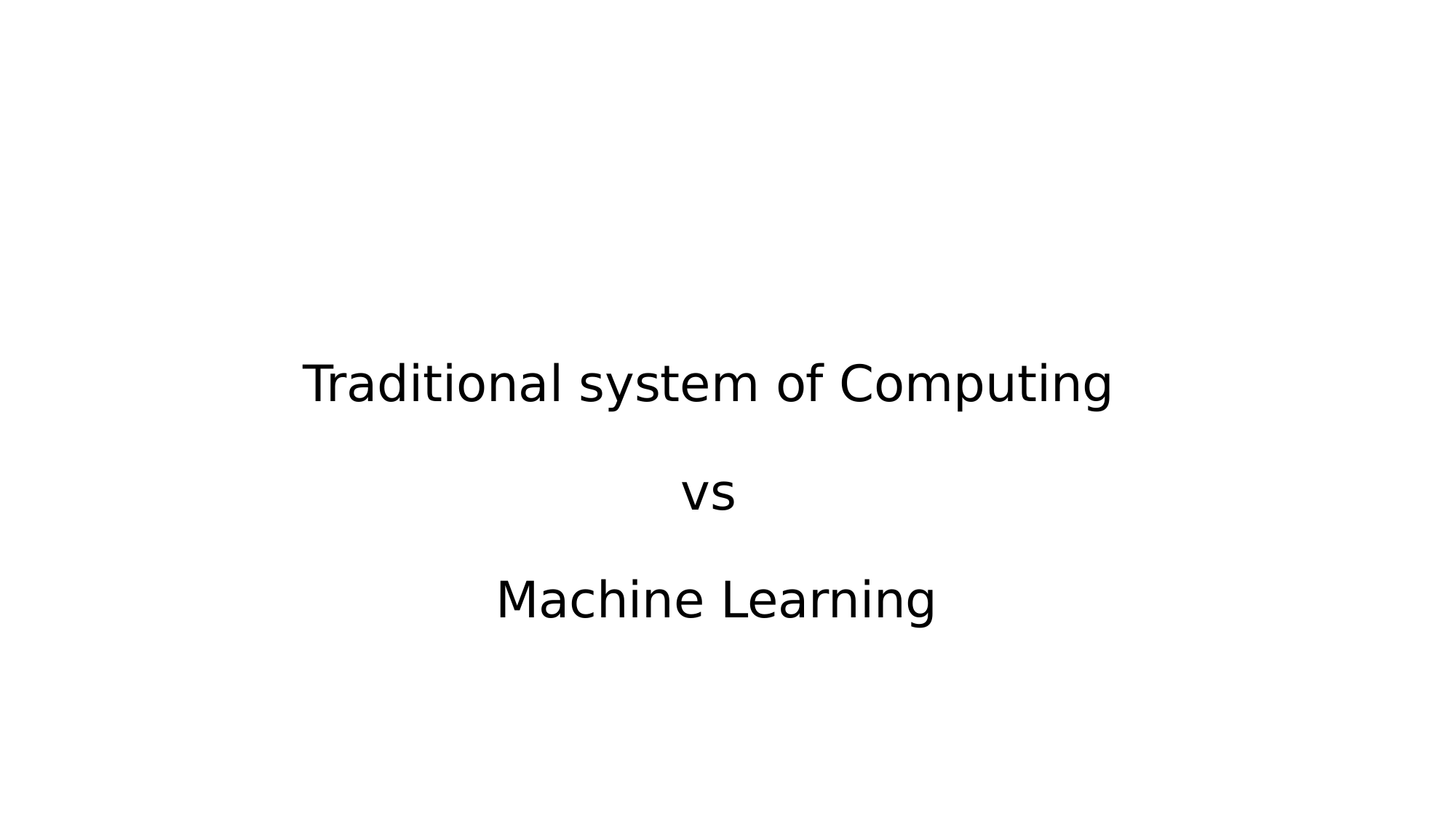

# Traditional system of Computing vs Machine Learning